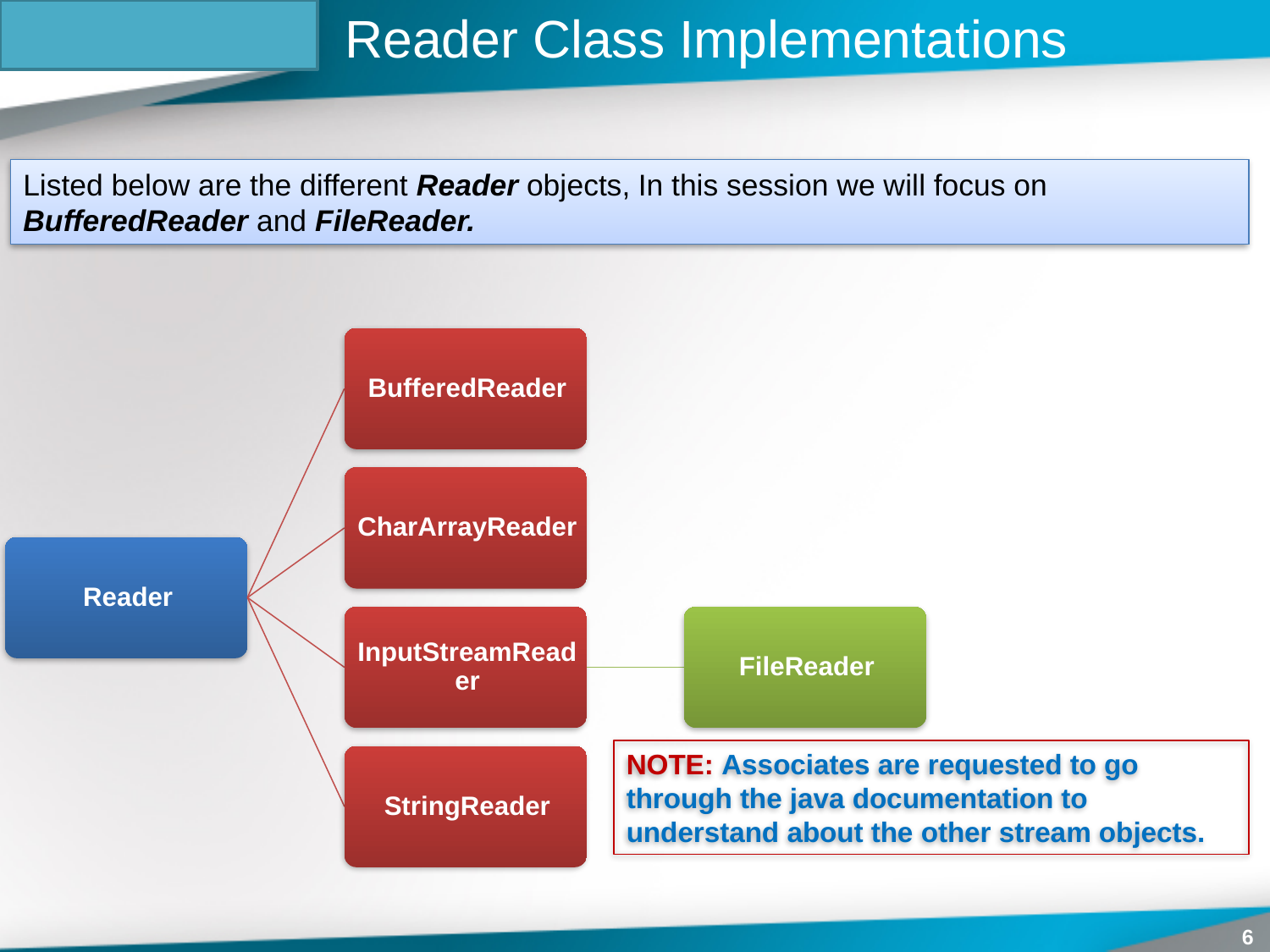

# Reader Class Implementations
Listed below are the different Reader objects, In this session we will focus on BufferedReader and FileReader.

Reader

BufferedReader

CharArrayReader

InputStreamReader

FileReader

StringReader
NOTE: Associates are requested to go through the java documentation to understand about the other stream objects.
6